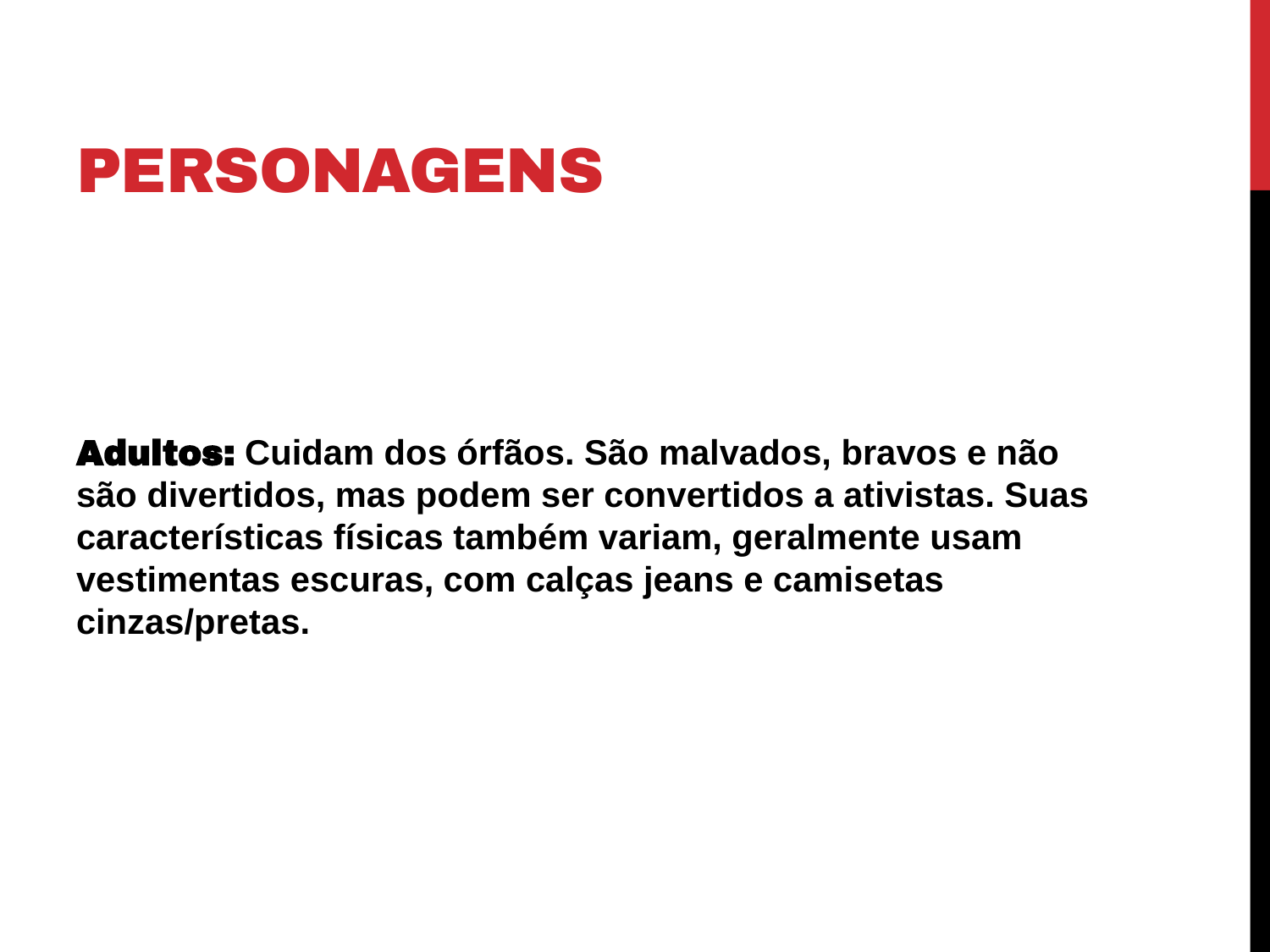

# Personagens

Adultos: Cuidam dos órfãos. São malvados, bravos e não são divertidos, mas podem ser convertidos a ativistas. Suas características físicas também variam, geralmente usam vestimentas escuras, com calças jeans e camisetas cinzas/pretas.